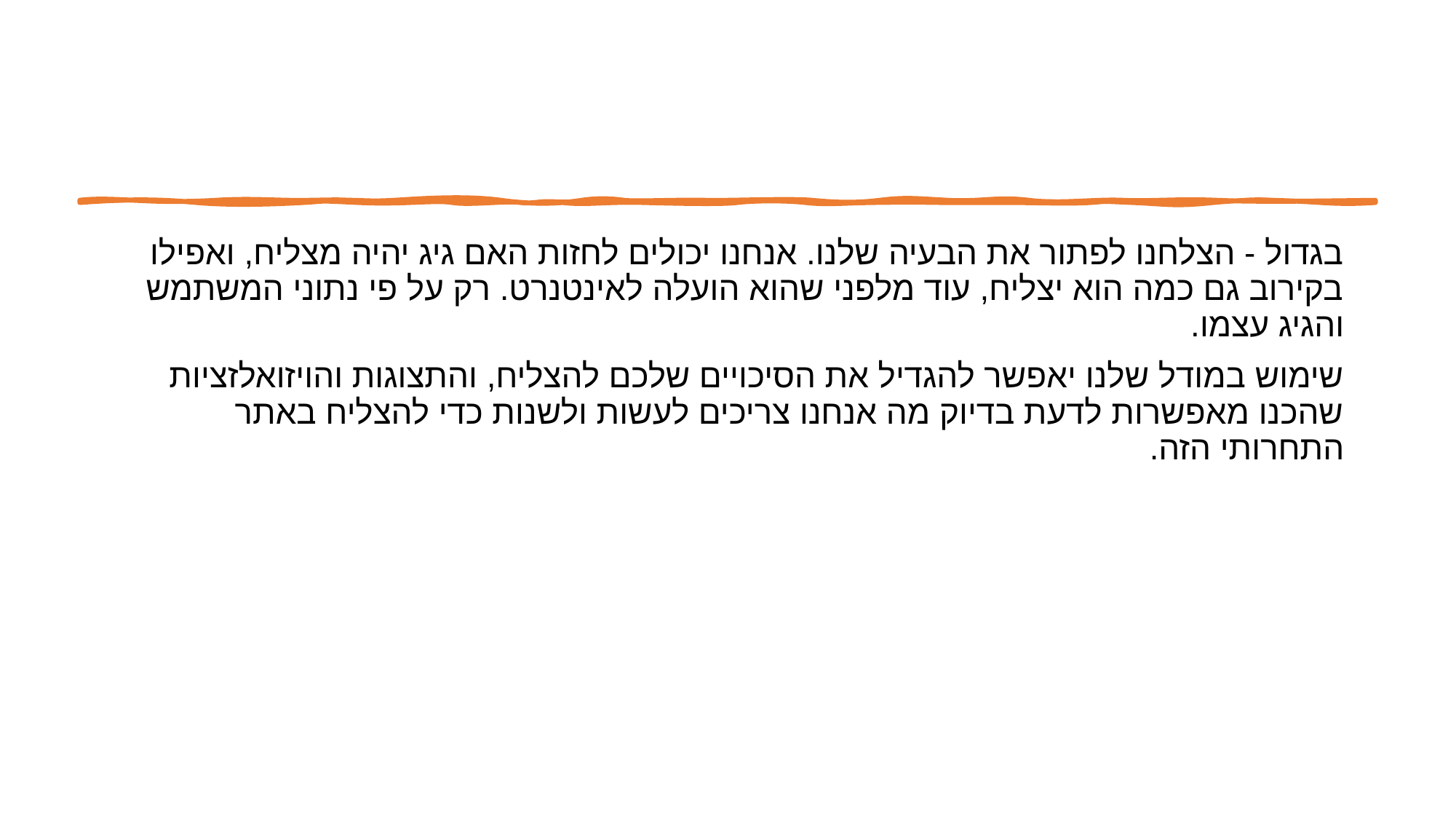

בגדול - הצלחנו לפתור את הבעיה שלנו. אנחנו יכולים לחזות האם גיג יהיה מצליח, ואפילו בקירוב גם כמה הוא יצליח, עוד מלפני שהוא הועלה לאינטנרט. רק על פי נתוני המשתמש והגיג עצמו.
שימוש במודל שלנו יאפשר להגדיל את הסיכויים שלכם להצליח, והתצוגות והויזואלזציות שהכנו מאפשרות לדעת בדיוק מה אנחנו צריכים לעשות ולשנות כדי להצליח באתר התחרותי הזה.